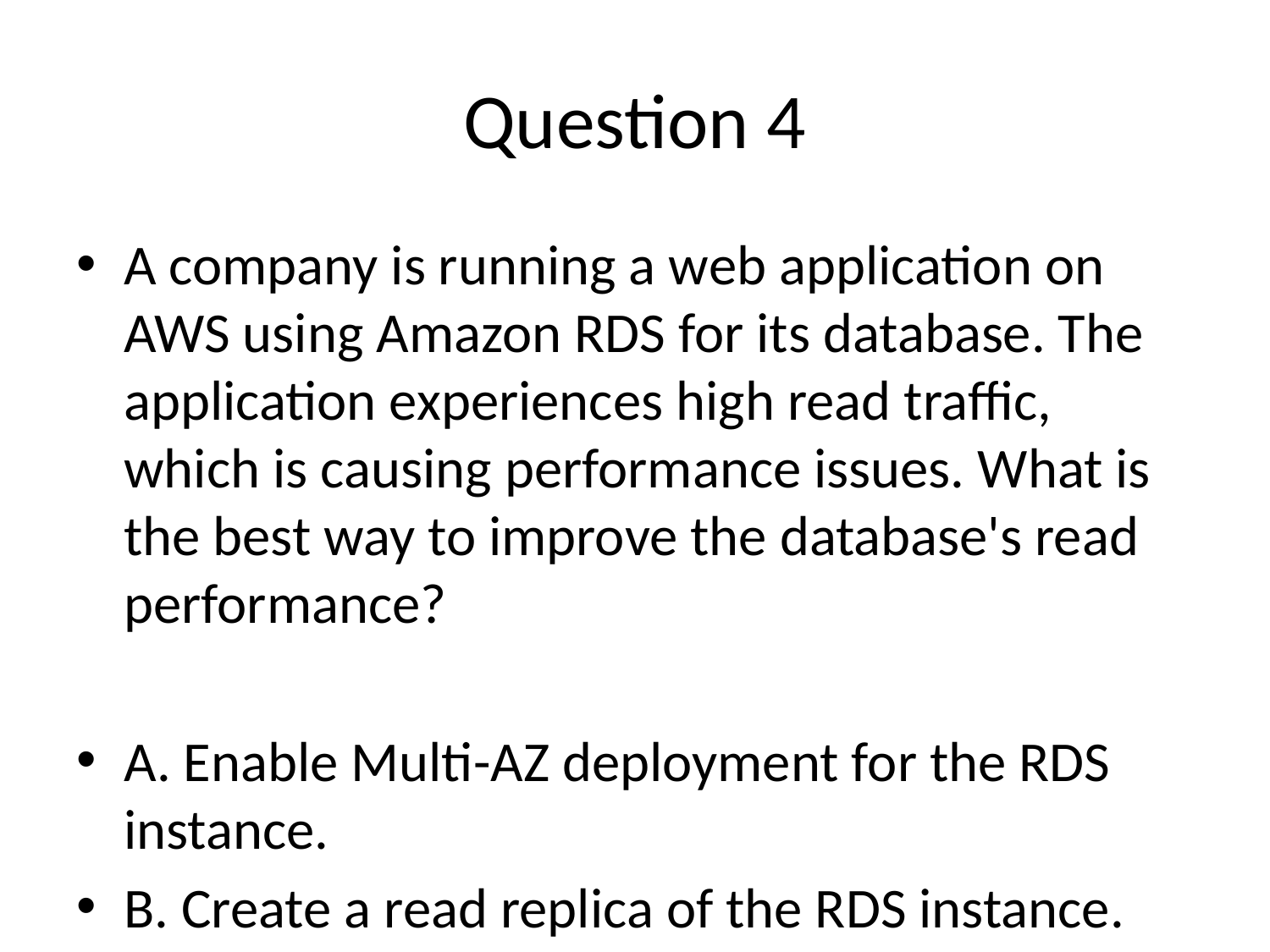

# Question 4
A company is running a web application on AWS using Amazon RDS for its database. The application experiences high read traffic, which is causing performance issues. What is the best way to improve the database's read performance?

A. Enable Multi-AZ deployment for the RDS instance.
B. Create a read replica of the RDS instance.
C. Use Amazon ElastiCache in front of the RDS instance.
D. Increase the size of the RDS instance.